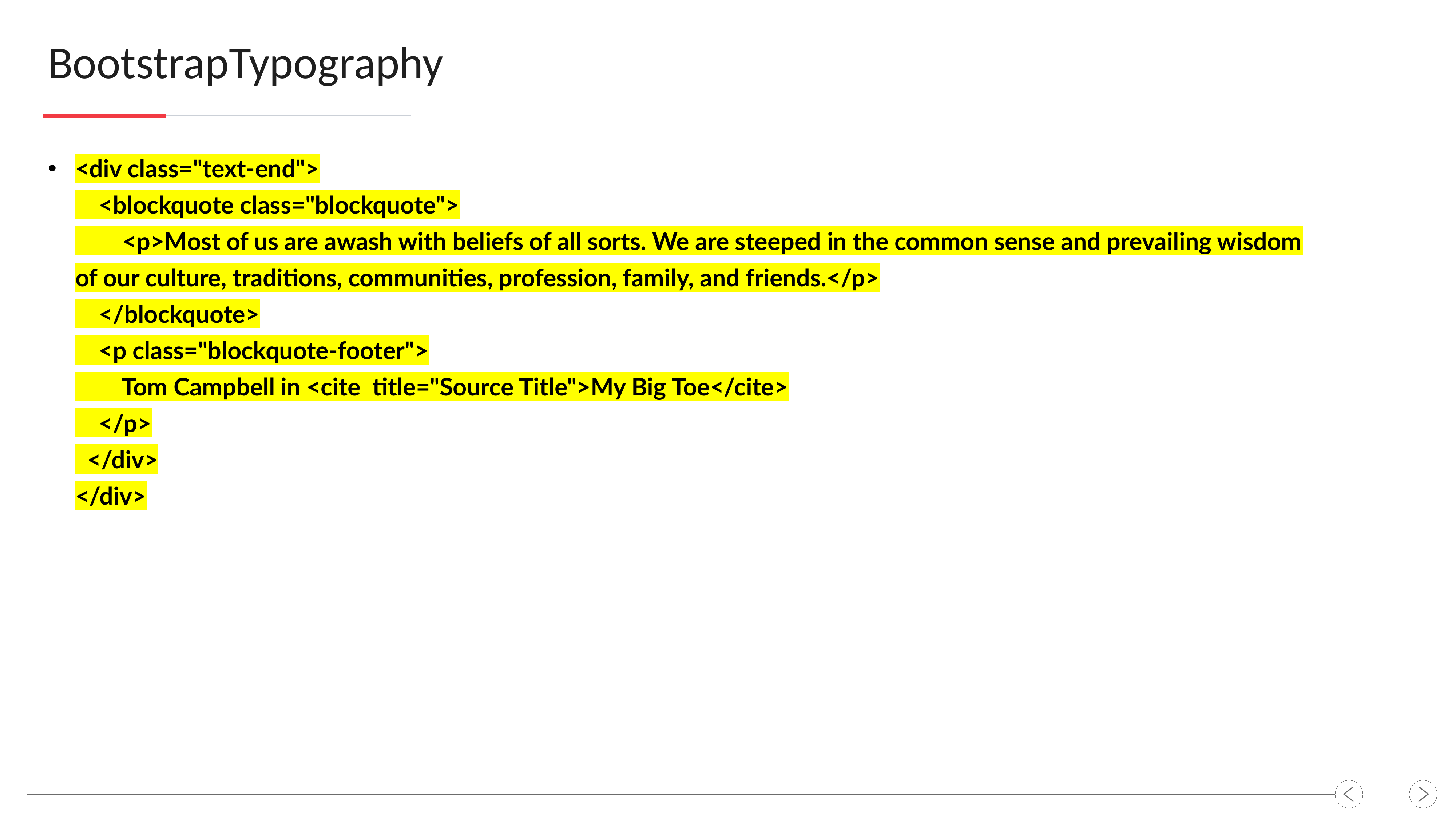

BootstrapTypography
<div class="text-end">
    <blockquote class="blockquote">
        <p>Most of us are awash with beliefs of all sorts. We are steeped in the common sense and prevailing wisdom of our culture, traditions, communities, profession, family, and friends.</p>
    </blockquote>
    <p class="blockquote-footer">
        Tom Campbell in <cite  title="Source Title">My Big Toe</cite>
    </p>
  </div>
</div>